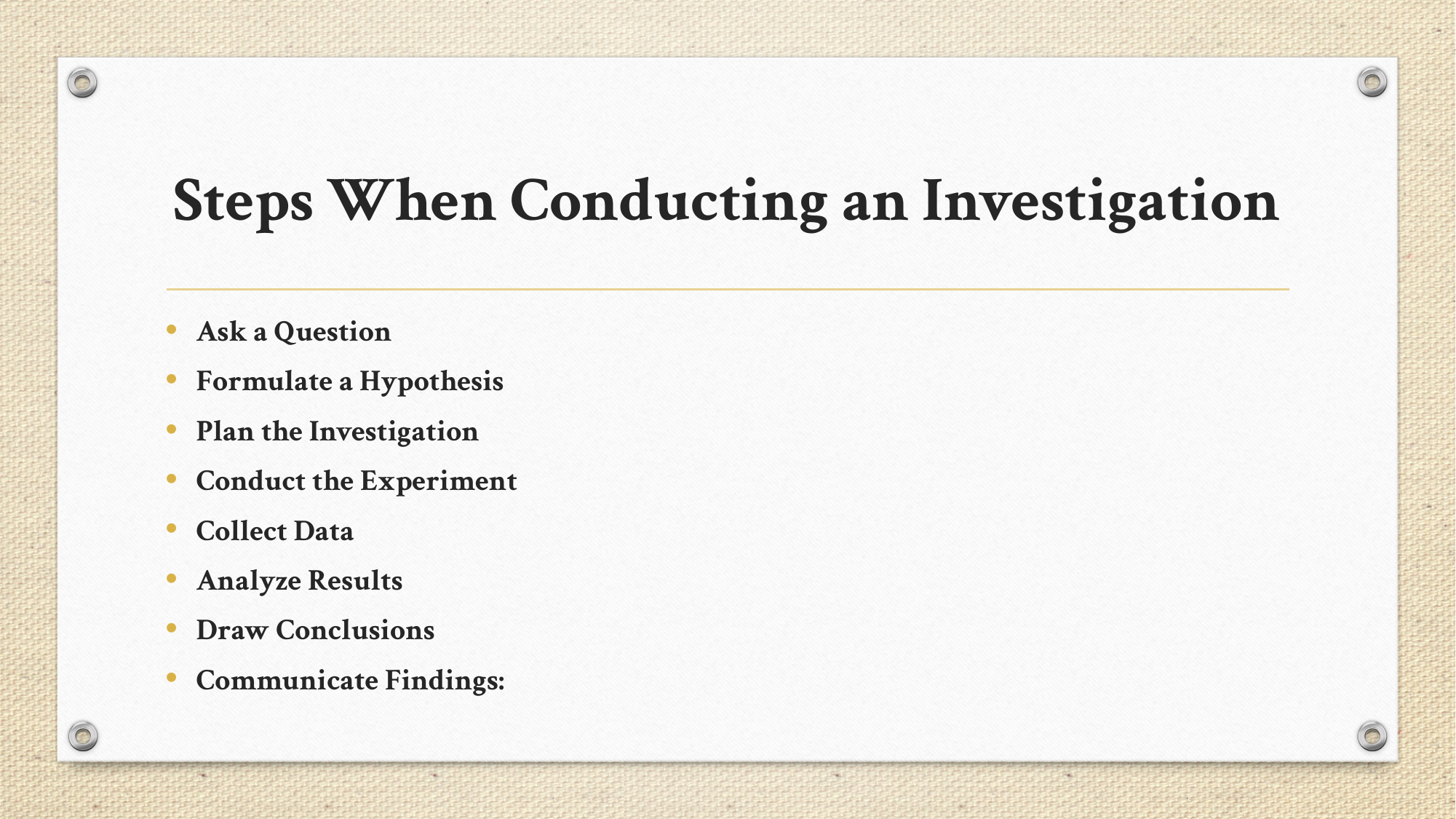

# Steps When Conducting an Investigation
Ask a Question
Formulate a Hypothesis
Plan the Investigation
Conduct the Experiment
Collect Data
Analyze Results
Draw Conclusions
Communicate Findings: